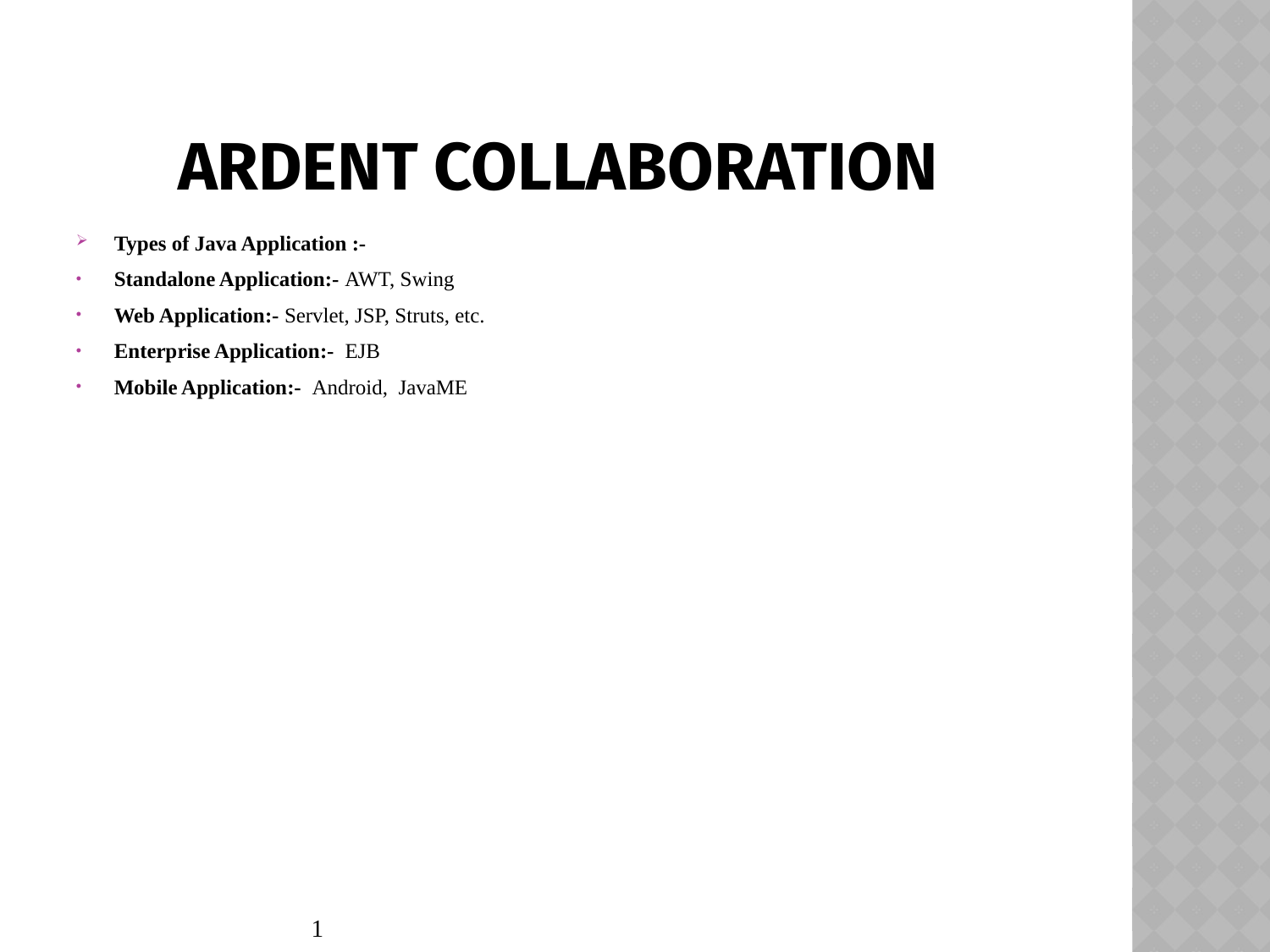

# Ardent collaboration
Types of Java Application :-
Standalone Application:- AWT, Swing
Web Application:- Servlet, JSP, Struts, etc.
Enterprise Application:-  EJB
Mobile Application:-  Android,  JavaME
1